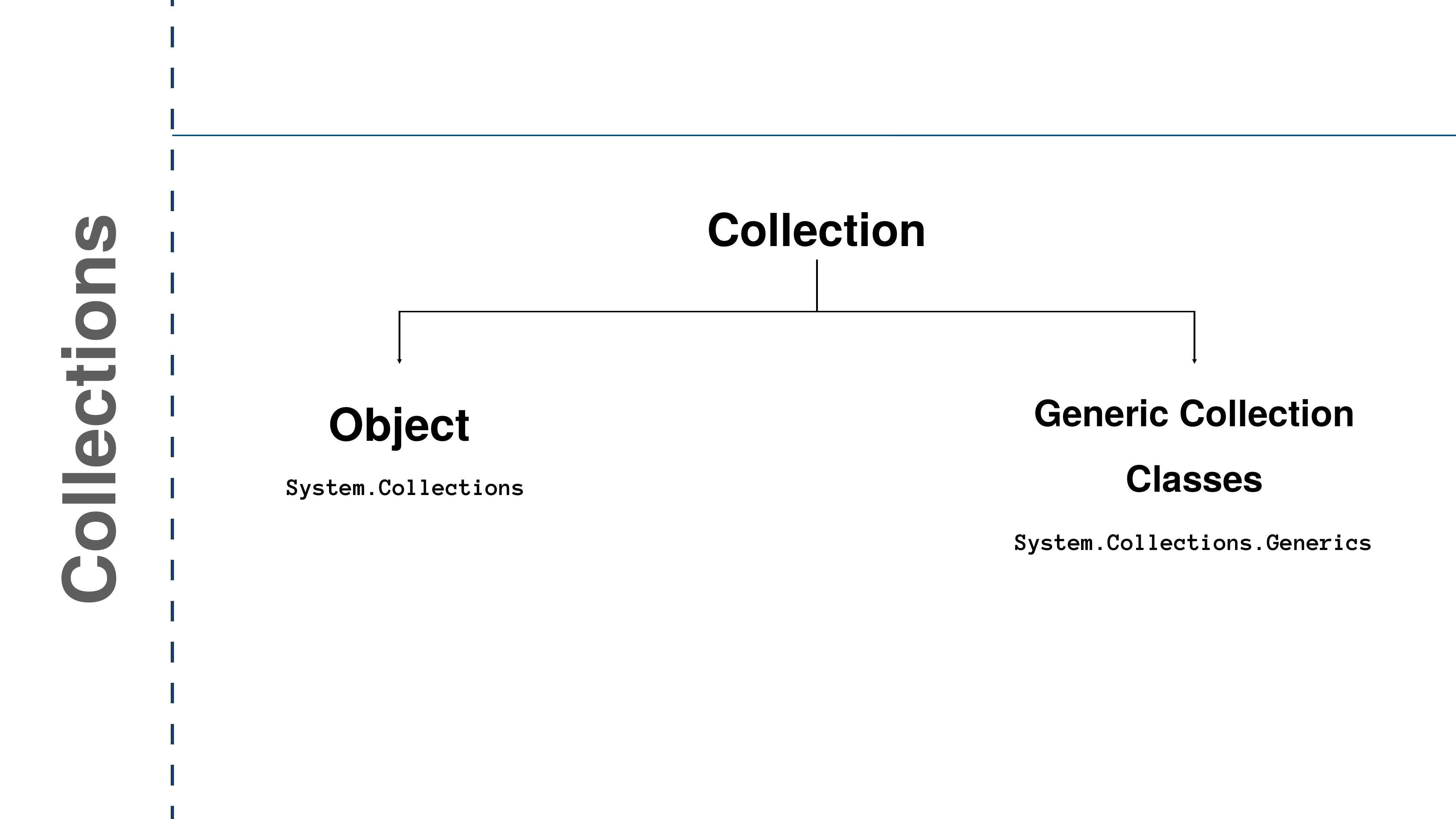

Collection
Collections
Object
Generic Collection Classes
System.Collections

System.Collections.Generics